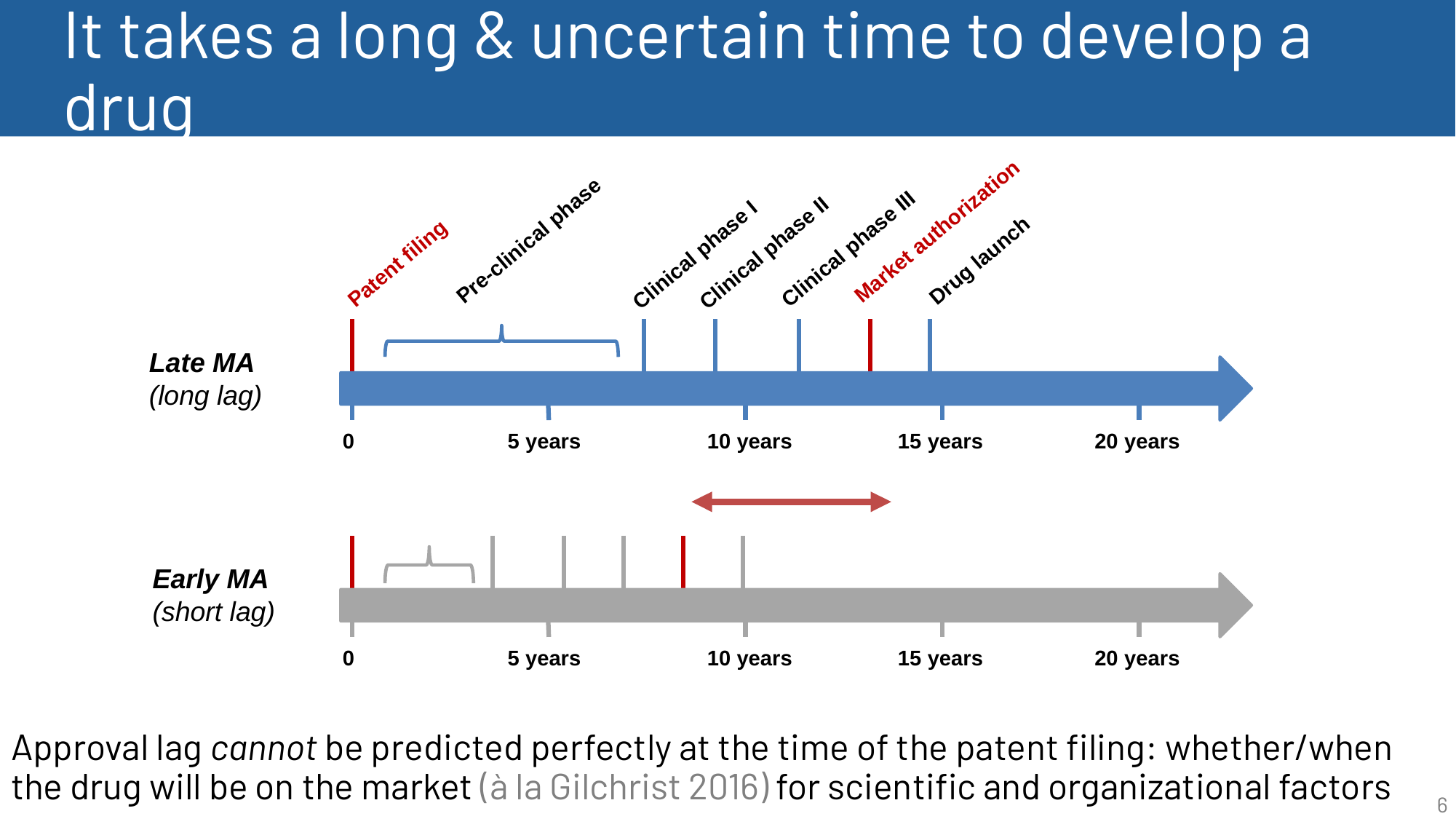

# It takes a long & uncertain time to develop a drug

Market authorization
Pre-clinical phase
Clinical phase III
Clinical phase II
Clinical phase I
Drug launch
Patent filing
Late MA
(long lag)

0
5 years
10 years
15 years
20 years

Early MA
(short lag)

0
5 years
10 years
15 years
20 years
Approval lag cannot be predicted perfectly at the time of the patent ﬁling: whether/when the drug will be on the market (à la Gilchrist 2016) for scientific and organizational factors
6